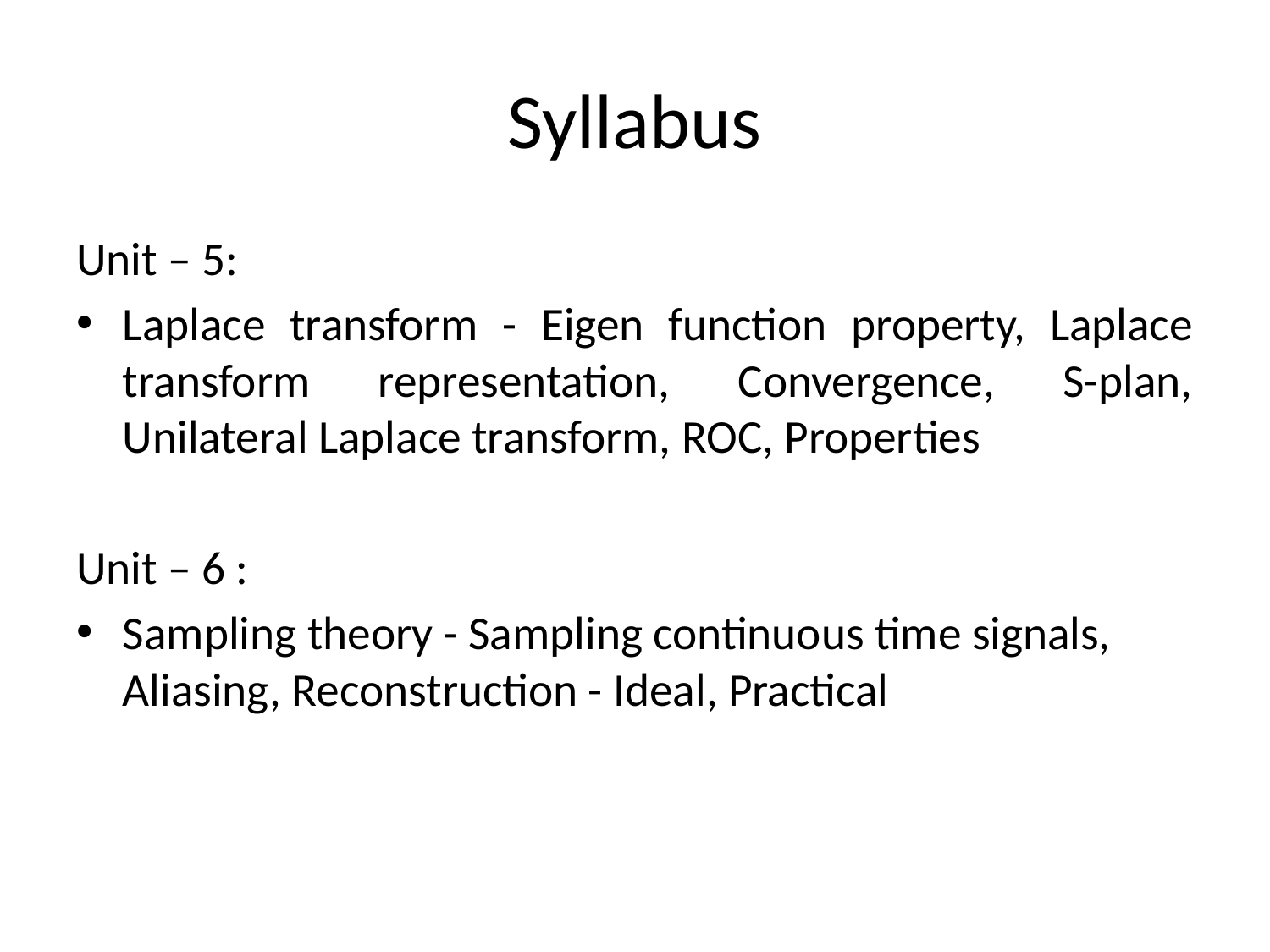

# Syllabus
Unit – 5:
Laplace transform - Eigen function property, Laplace transform representation, Convergence, S-plan, Unilateral Laplace transform, ROC, Properties

Unit – 6 :
Sampling theory - Sampling continuous time signals, Aliasing, Reconstruction - Ideal, Practical